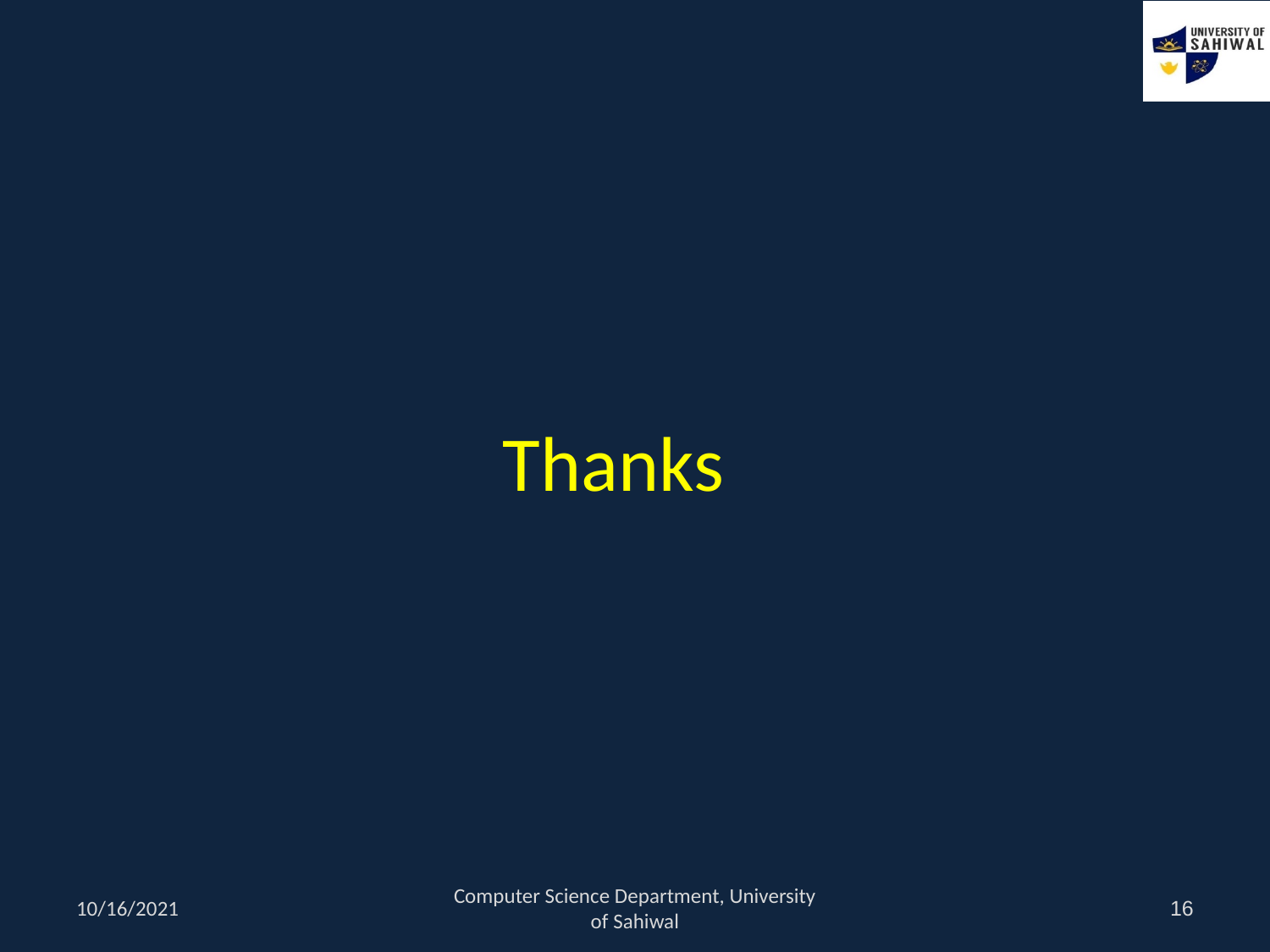

# Thanks
10/16/2021
Computer Science Department, University of Sahiwal
16